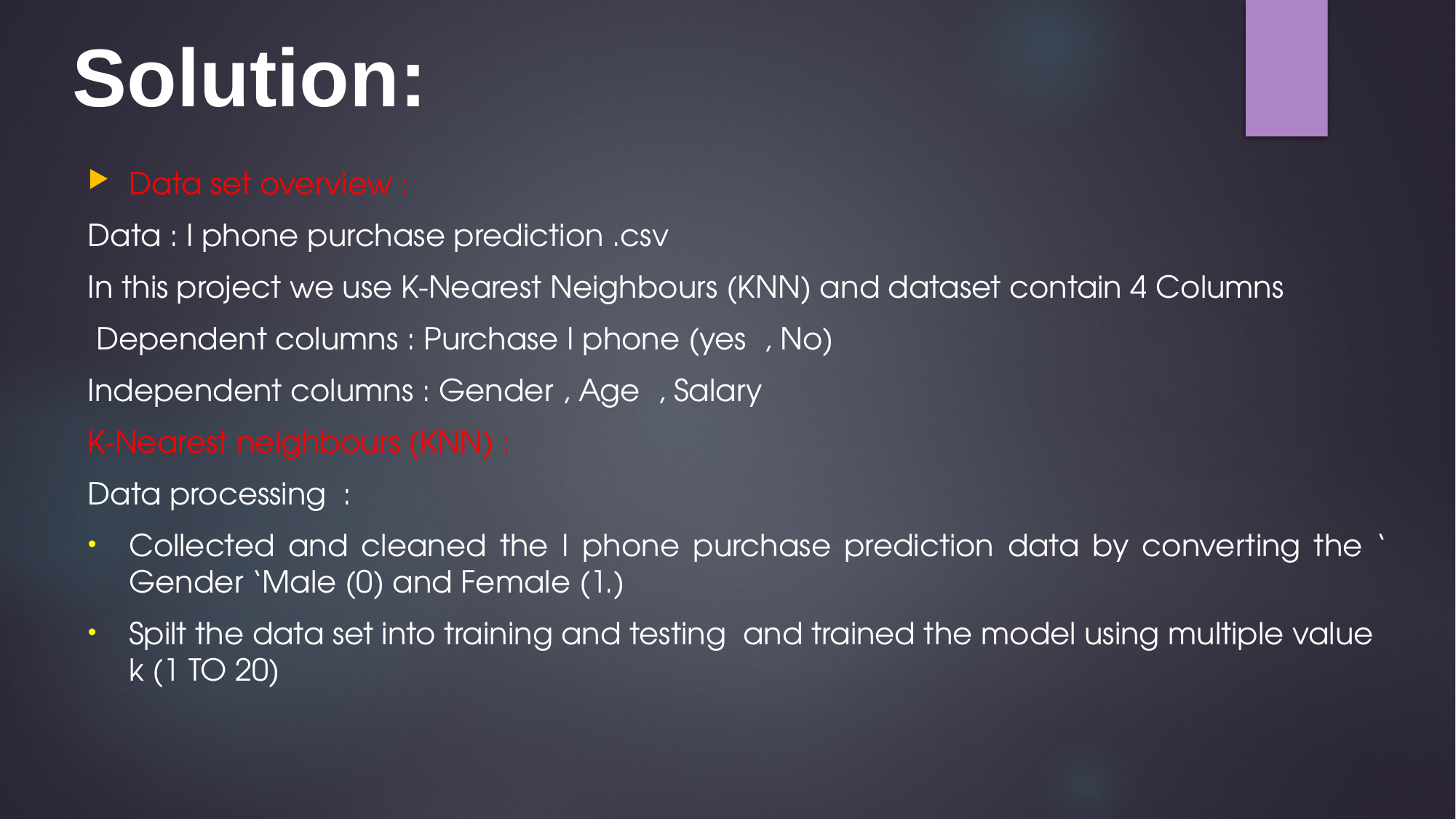

# Solution:
Data set overview :
Data : I phone purchase prediction .csv
In this project we use K-Nearest Neighbours (KNN) and dataset contain 4 Columns
 Dependent columns : Purchase I phone (yes  , No)
Independent columns : Gender , Age  , Salary
K-Nearest neighbours (KNN) :
Data processing  :
Collected and cleaned the I phone purchase prediction data by converting the ‘ Gender ‘Male (0) and Female (1.)
Spilt the data set into training and testing  and trained the model using multiple value k (1 TO 20)